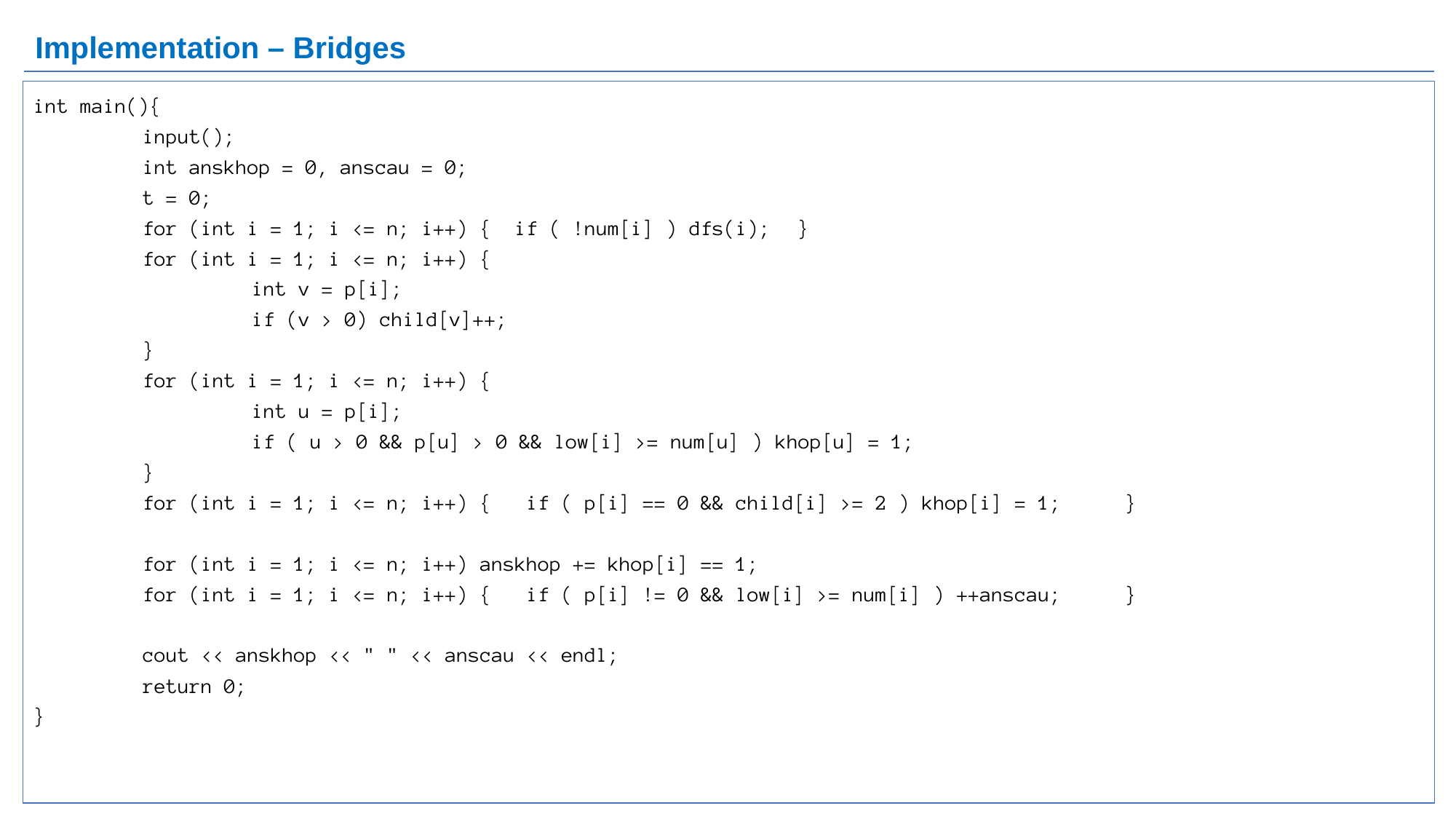

# Implementation – Bridges
int main(){
	input();
	int anskhop = 0, anscau = 0;
	t = 0;
	for (int i = 1; i <= n; i++) {  if ( !num[i] ) dfs(i);	}
	for (int i = 1; i <= n; i++) {
		int v = p[i];
		if (v > 0) child[v]++;
	}
	for (int i = 1; i <= n; i++) {
		int u = p[i];
		if ( u > 0 && p[u] > 0 && low[i] >= num[u] ) khop[u] = 1;
	}
	for (int i = 1; i <= n; i++) {   if ( p[i] == 0 && child[i] >= 2 ) khop[i] = 1;	}

	for (int i = 1; i <= n; i++) anskhop += khop[i] == 1;
	for (int i = 1; i <= n; i++) {   if ( p[i] != 0 && low[i] >= num[i] ) ++anscau;	}

	cout << anskhop << " " << anscau << endl;
	return 0;
}